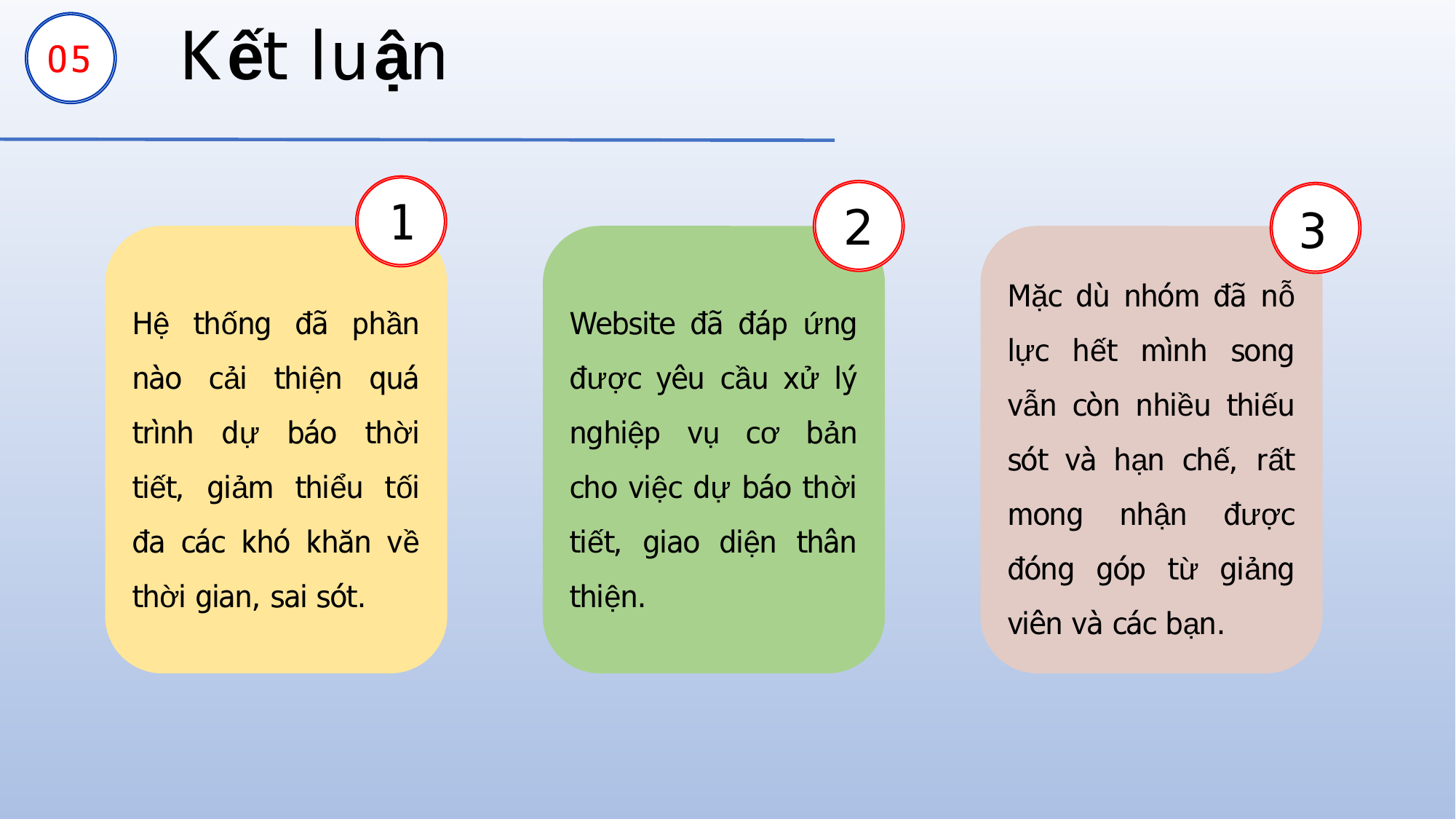

Kết luận

05

1
2
3
Hệ thống đã phần nào cải thiện quá trình dự báo thời tiết, giảm thiểu tối đa các khó khăn về thời gian, sai sót.
Website đã đáp ứng được yêu cầu xử lý nghiệp vụ cơ bản cho việc dự báo thời tiết, giao diện thân thiện.
Mặc dù nhóm đã nỗ lực hết mình song vẫn còn nhiều thiếu sót và hạn chế, rất mong nhận được đóng góp từ giảng viên và các bạn.